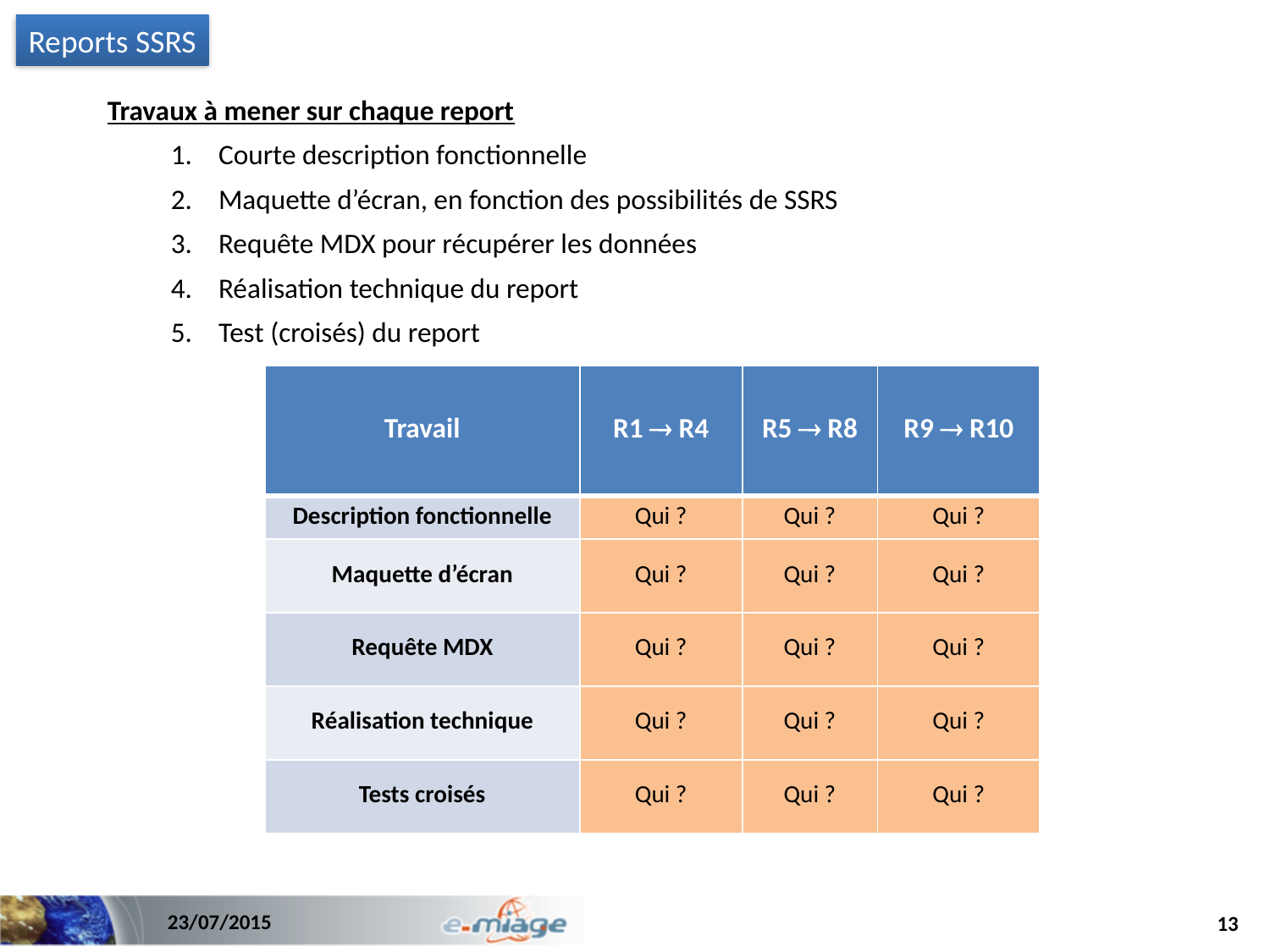

Reports SSRS
Travaux à mener sur chaque report
Courte description fonctionnelle
Maquette d’écran, en fonction des possibilités de SSRS
Requête MDX pour récupérer les données
Réalisation technique du report
Test (croisés) du report
| Travail | R1 → R4 | R5 → R8 | R9 → R10 |
| --- | --- | --- | --- |
| Description fonctionnelle | Qui ? | Qui ? | Qui ? |
| Maquette d’écran | Qui ? | Qui ? | Qui ? |
| Requête MDX | Qui ? | Qui ? | Qui ? |
| Réalisation technique | Qui ? | Qui ? | Qui ? |
| Tests croisés | Qui ? | Qui ? | Qui ? |